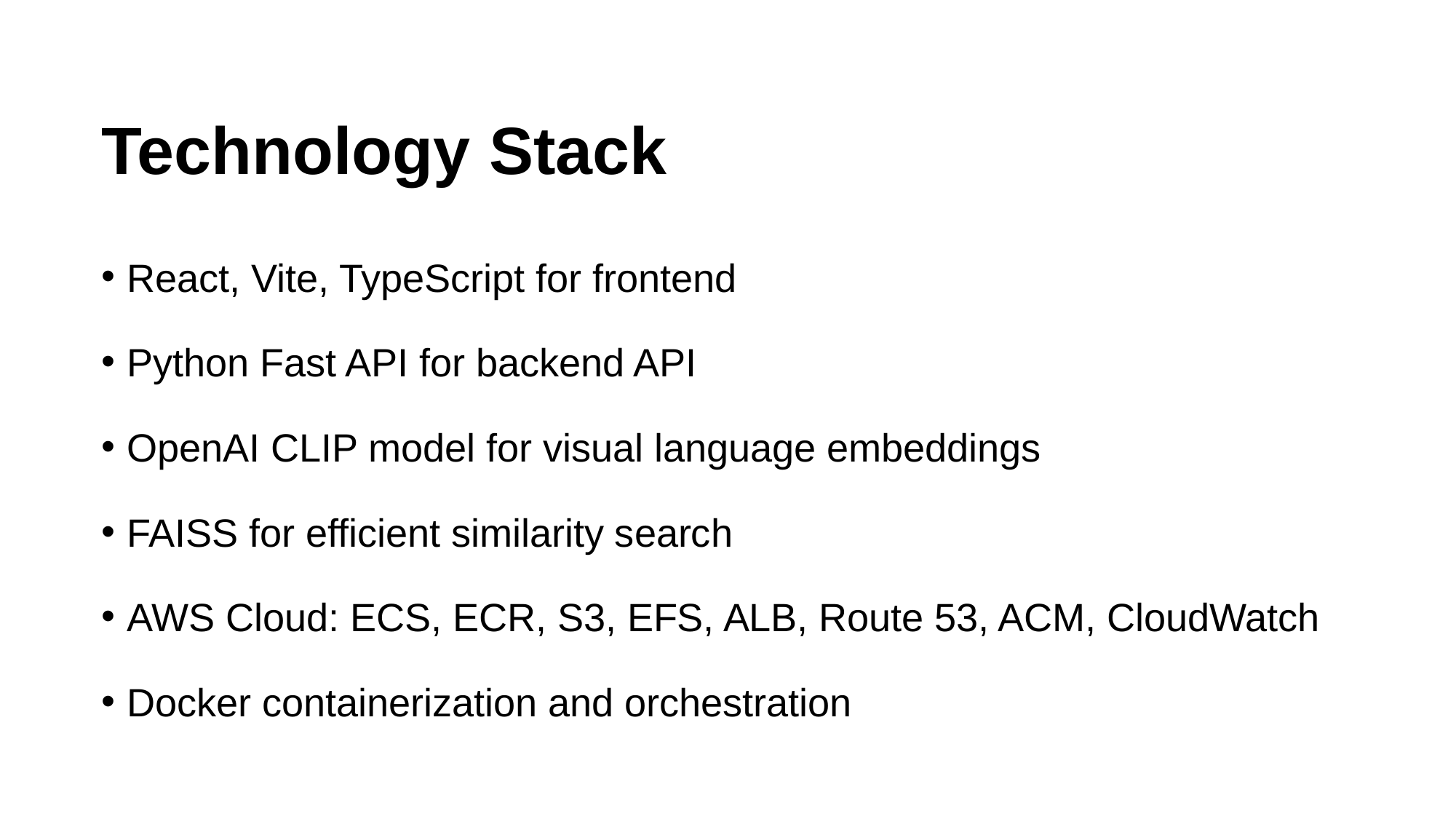

# Technology Stack
React, Vite, TypeScript for frontend
Python Fast API for backend API
OpenAI CLIP model for visual language embeddings
FAISS for efficient similarity search
AWS Cloud: ECS, ECR, S3, EFS, ALB, Route 53, ACM, CloudWatch
Docker containerization and orchestration